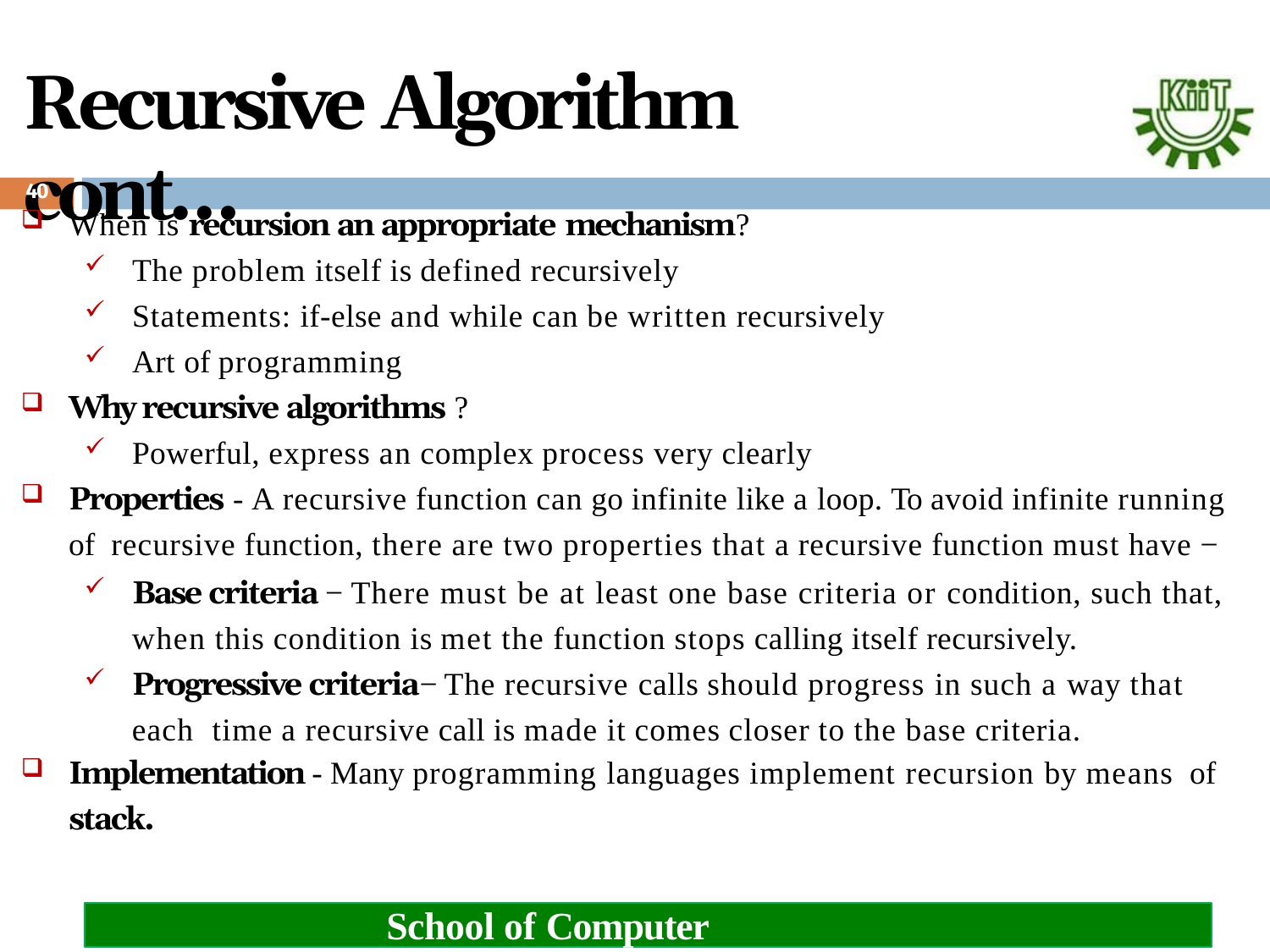

# Recursive Algorithm cont…

40
When is recursion an appropriate mechanism?
The problem itself is defined recursively
Statements: if-else and while can be written recursively
Art of programming
Why recursive algorithms ?
Powerful, express an complex process very clearly
Properties - A recursive function can go infinite like a loop. To avoid infinite running of  recursive function, there are two properties that a recursive function must have −
Base criteria − There must be at least one base criteria or condition, such that,  when this condition is met the function stops calling itself recursively.
Progressive criteria− The recursive calls should progress in such a way that each  time a recursive call is made it comes closer to the base criteria.
Implementation - Many programming languages implement recursion by means of
stack.

School of Computer Engineering